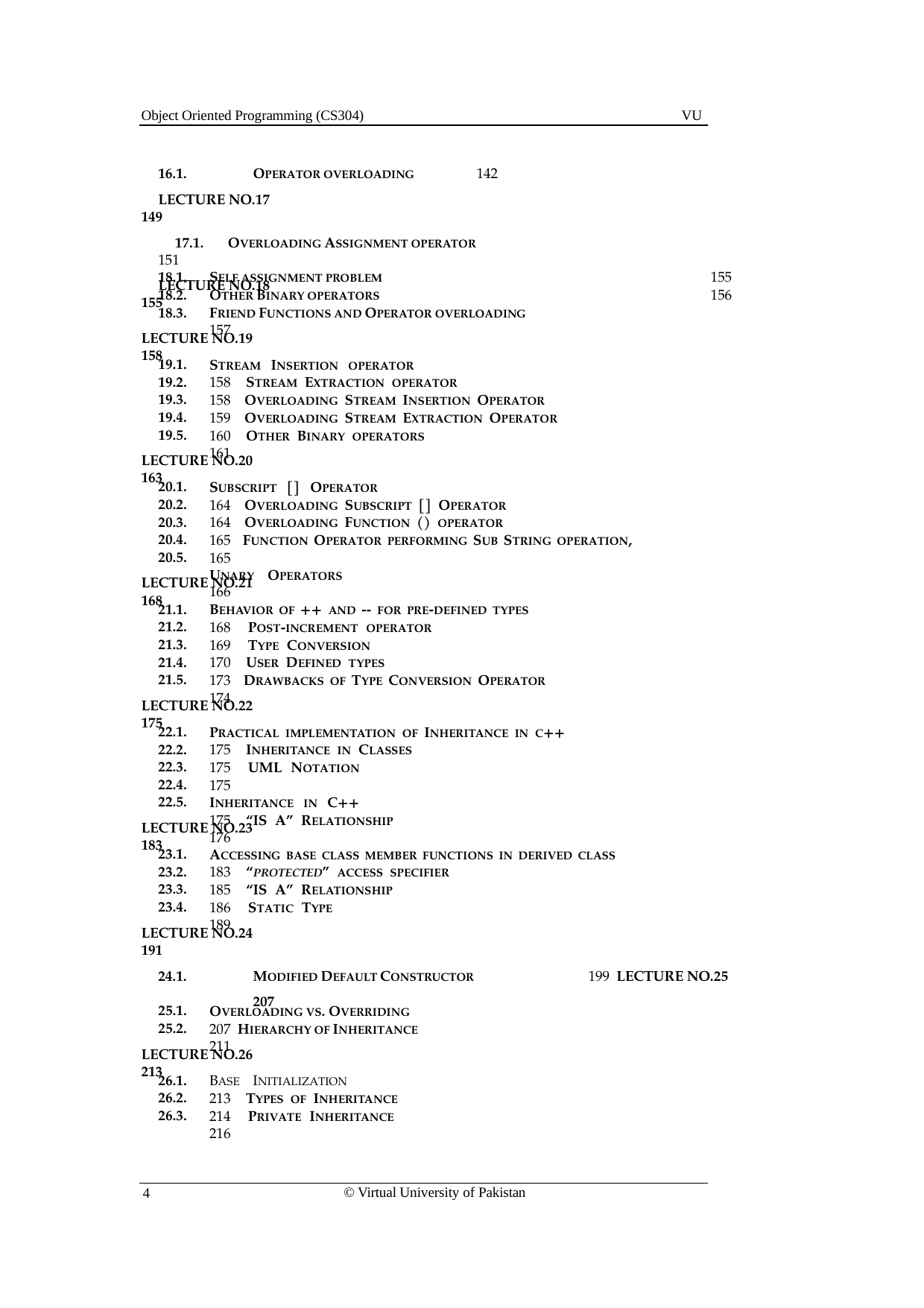

Object Oriented Programming (CS304)
VU

16.1.	OPERATOR OVERLOADING 	142
LECTURE NO.17 	149
17.1.	OVERLOADING ASSIGNMENT OPERATOR 	151
LECTURE NO.18 	155
18.1.
18.2.
18.3.
SELF ASSIGNMENT PROBLEM 	155
OTHER BINARY OPERATORS 	156
FRIEND FUNCTIONS AND OPERATOR OVERLOADING 	157
LECTURE NO.19 	158
19.1.
19.2.
19.3.
19.4.
19.5.
STREAM INSERTION OPERATOR 	158  STREAM EXTRACTION OPERATOR 	158  OVERLOADING STREAM INSERTION OPERATOR 	159  OVERLOADING STREAM EXTRACTION OPERATOR 	 160  OTHER BINARY OPERATORS 	161
LECTURE NO.20 	163
20.1.
20.2.
20.3.
20.4.
20.5.
SUBSCRIPT [] OPERATOR 	164  OVERLOADING SUBSCRIPT [] OPERATOR 	164  OVERLOADING FUNCTION () OPERATOR 	165  FUNCTION OPERATOR PERFORMING SUB STRING OPERATION, 	 165
UNARY OPERATORS 	166
LECTURE NO.21 	168
21.1.
21.2.
21.3.
21.4.
21.5.
BEHAVIOR OF ++ AND -- FOR PRE-DEFINED TYPES 	 168  POST-INCREMENT OPERATOR 	169  TYPE CONVERSION 	170  USER DEFINED TYPES 	173  DRAWBACKS OF TYPE CONVERSION OPERATOR 	174
LECTURE NO.22 	175
22.1.
22.2.
22.3.
22.4.
22.5.
PRACTICAL IMPLEMENTATION OF INHERITANCE IN C++ 	 175  INHERITANCE IN CLASSES 	175  UML NOTATION 	175
INHERITANCE IN C++ 	175  “IS A” RELATIONSHIP 	176
LECTURE NO.23 	183
23.1.
23.2.
23.3.
23.4.
ACCESSING BASE CLASS MEMBER FUNCTIONS IN DERIVED CLASS 	 183  “PROTECTED” ACCESS SPECIFIER 	185  “IS A” RELATIONSHIP 	186  STATIC TYPE 	189
LECTURE NO.24 	191
24.1.	MODIFIED DEFAULT CONSTRUCTOR 	199  LECTURE NO.25 	207
25.1.
25.2.
OVERLOADING VS. OVERRIDING 	207  HIERARCHY OF INHERITANCE 	211
LECTURE NO.26 	213
26.1.
26.2.
26.3.
BASE INITIALIZATION 	213  TYPES OF INHERITANCE 	214  PRIVATE INHERITANCE 	216
© Virtual University of Pakistan

4